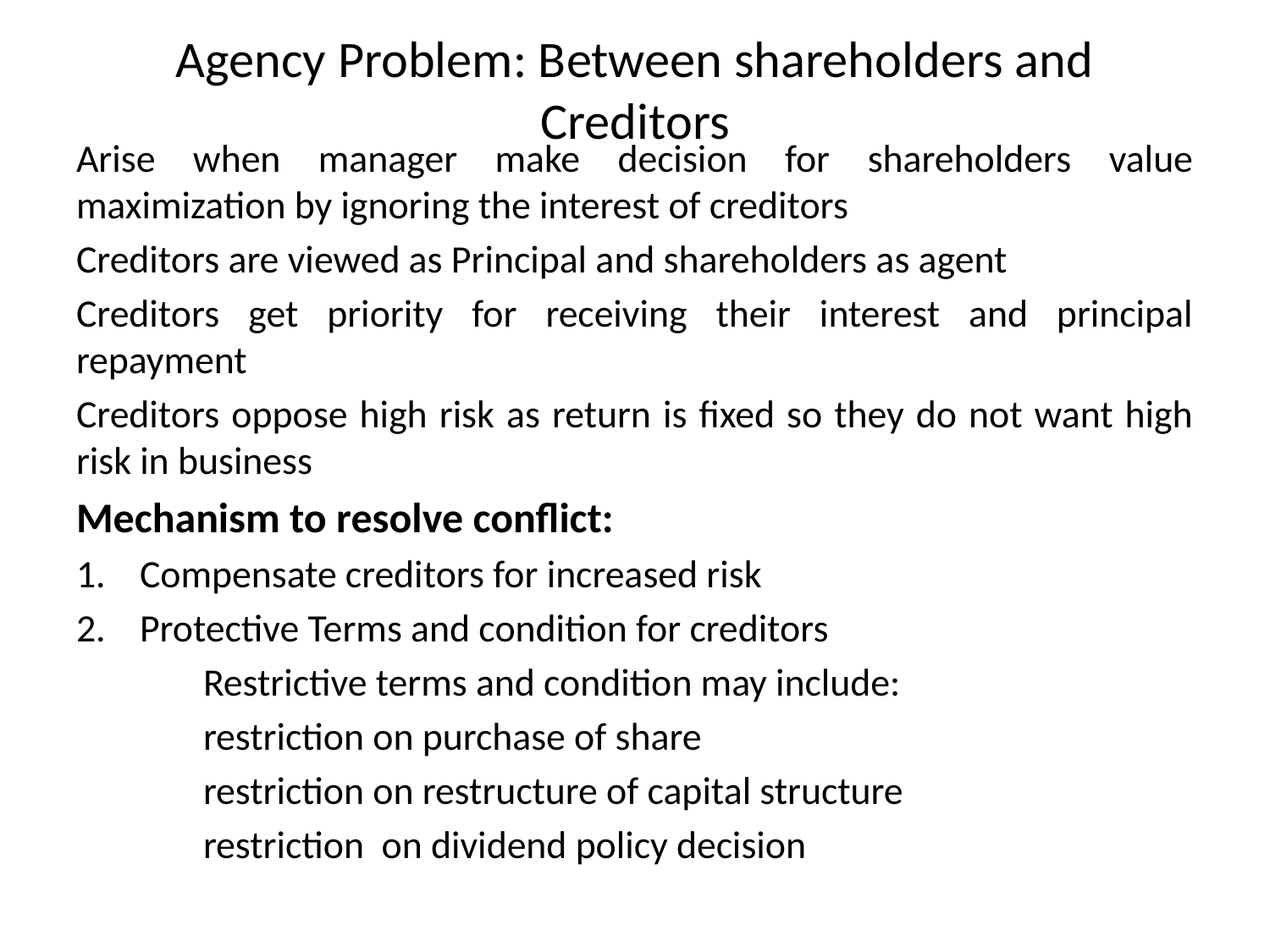

# Agency Problem: Between shareholders and Creditors
Arise when manager make decision for shareholders value maximization by ignoring the interest of creditors
Creditors are viewed as Principal and shareholders as agent
Creditors get priority for receiving their interest and principal repayment
Creditors oppose high risk as return is fixed so they do not want high risk in business
Mechanism to resolve conflict:
Compensate creditors for increased risk
Protective Terms and condition for creditors
	Restrictive terms and condition may include:
	restriction on purchase of share
	restriction on restructure of capital structure
	restriction  on dividend policy decision